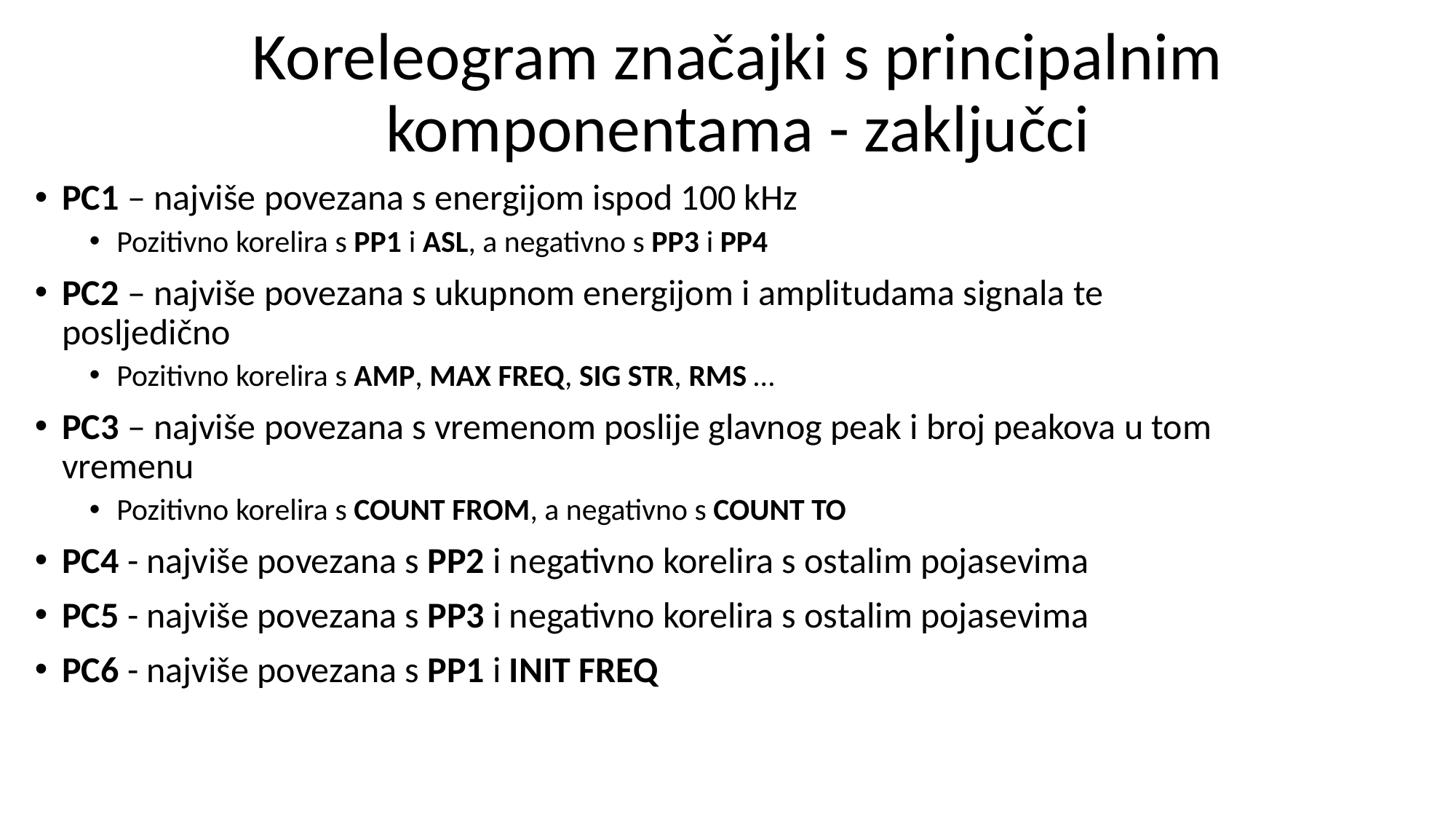

# Koreleogram značajki s principalnim komponentama - zaključci
PC1 – najviše povezana s energijom ispod 100 kHz
Pozitivno korelira s PP1 i ASL, a negativno s PP3 i PP4
PC2 – najviše povezana s ukupnom energijom i amplitudama signala te posljedično
Pozitivno korelira s AMP, MAX FREQ, SIG STR, RMS …
PC3 – najviše povezana s vremenom poslije glavnog peak i broj peakova u tom vremenu
Pozitivno korelira s COUNT FROM, a negativno s COUNT TO
PC4 - najviše povezana s PP2 i negativno korelira s ostalim pojasevima
PC5 - najviše povezana s PP3 i negativno korelira s ostalim pojasevima
PC6 - najviše povezana s PP1 i INIT FREQ